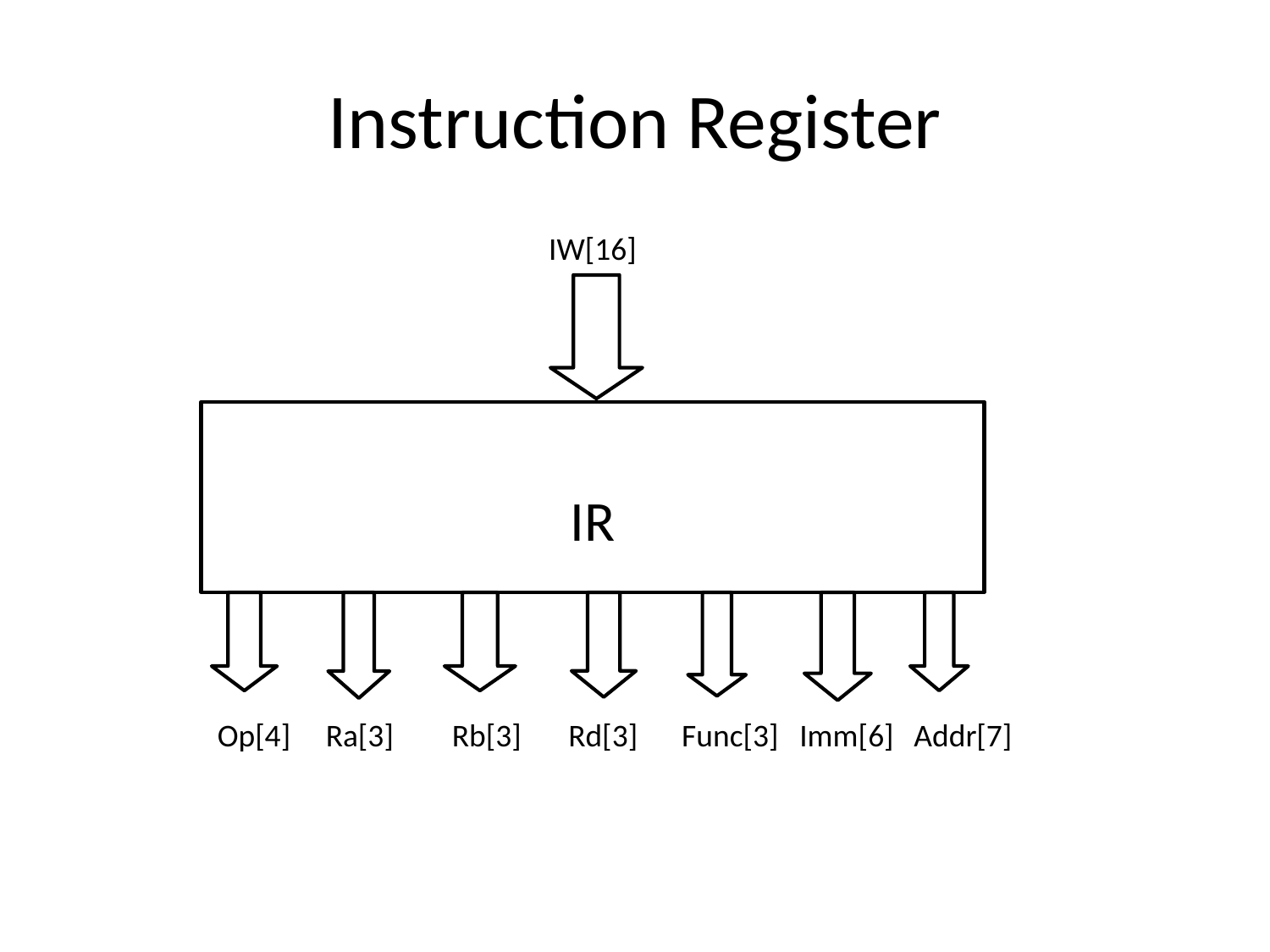

# Instruction Register
IW[16]

IR

Op[4]
Ra[3]
Rb[3]
Rd[3]
Func[3]
Imm[6]
Addr[7]